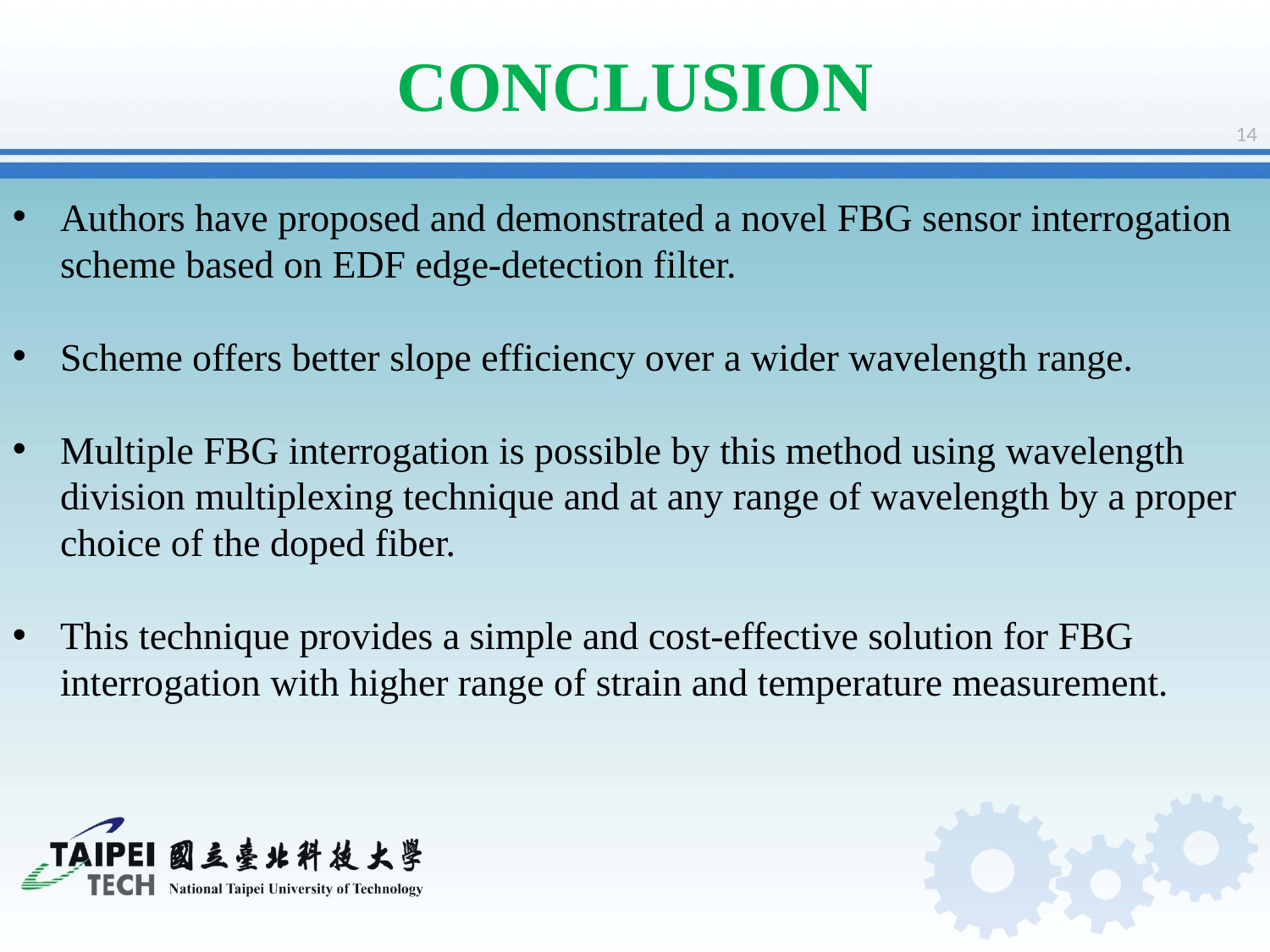

# CONCLUSION
14
Authors have proposed and demonstrated a novel FBG sensor interrogation scheme based on EDF edge-detection filter.

Scheme offers better slope efficiency over a wider wavelength range.

Multiple FBG interrogation is possible by this method using wavelength division multiplexing technique and at any range of wavelength by a proper choice of the doped fiber.

This technique provides a simple and cost-effective solution for FBG interrogation with higher range of strain and temperature measurement.